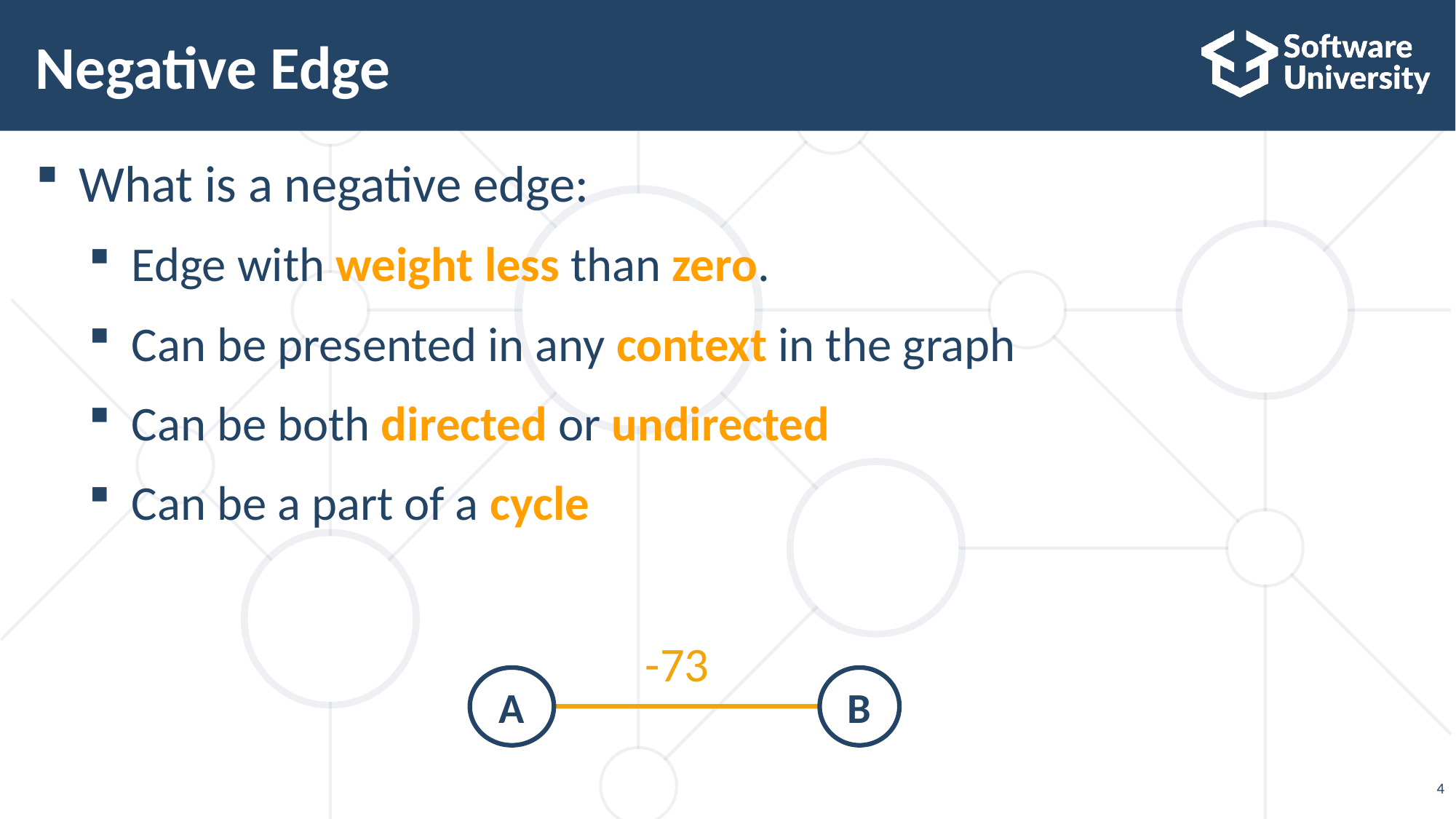

# Negative Edge
What is a negative edge:
Edge with weight less than zero.
Can be presented in any context in the graph
Can be both directed or undirected
Can be a part of a cycle

                                                   -73
A
B
4